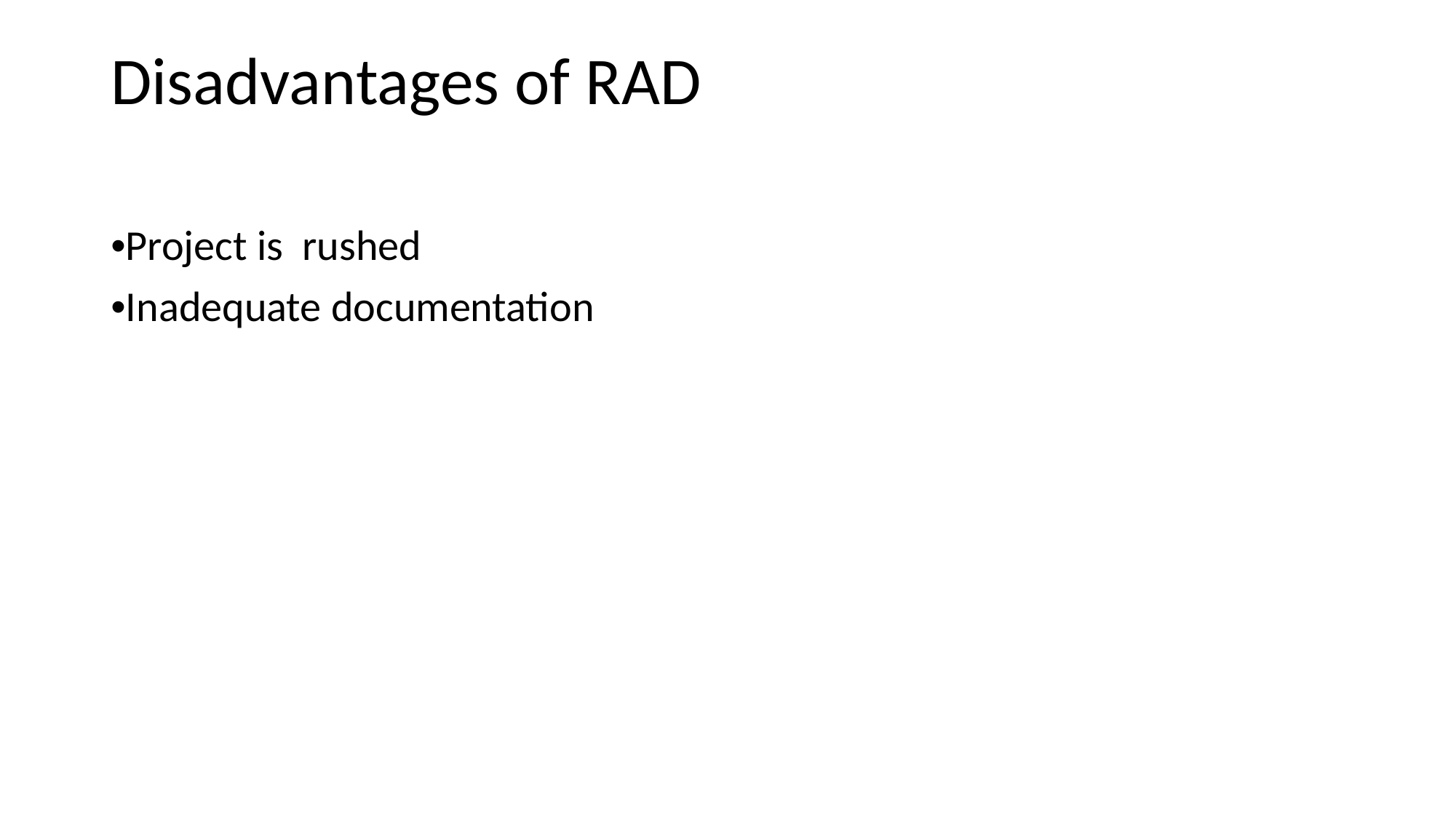

# Disadvantages of RAD
•Project is  rushed
•Inadequate documentation